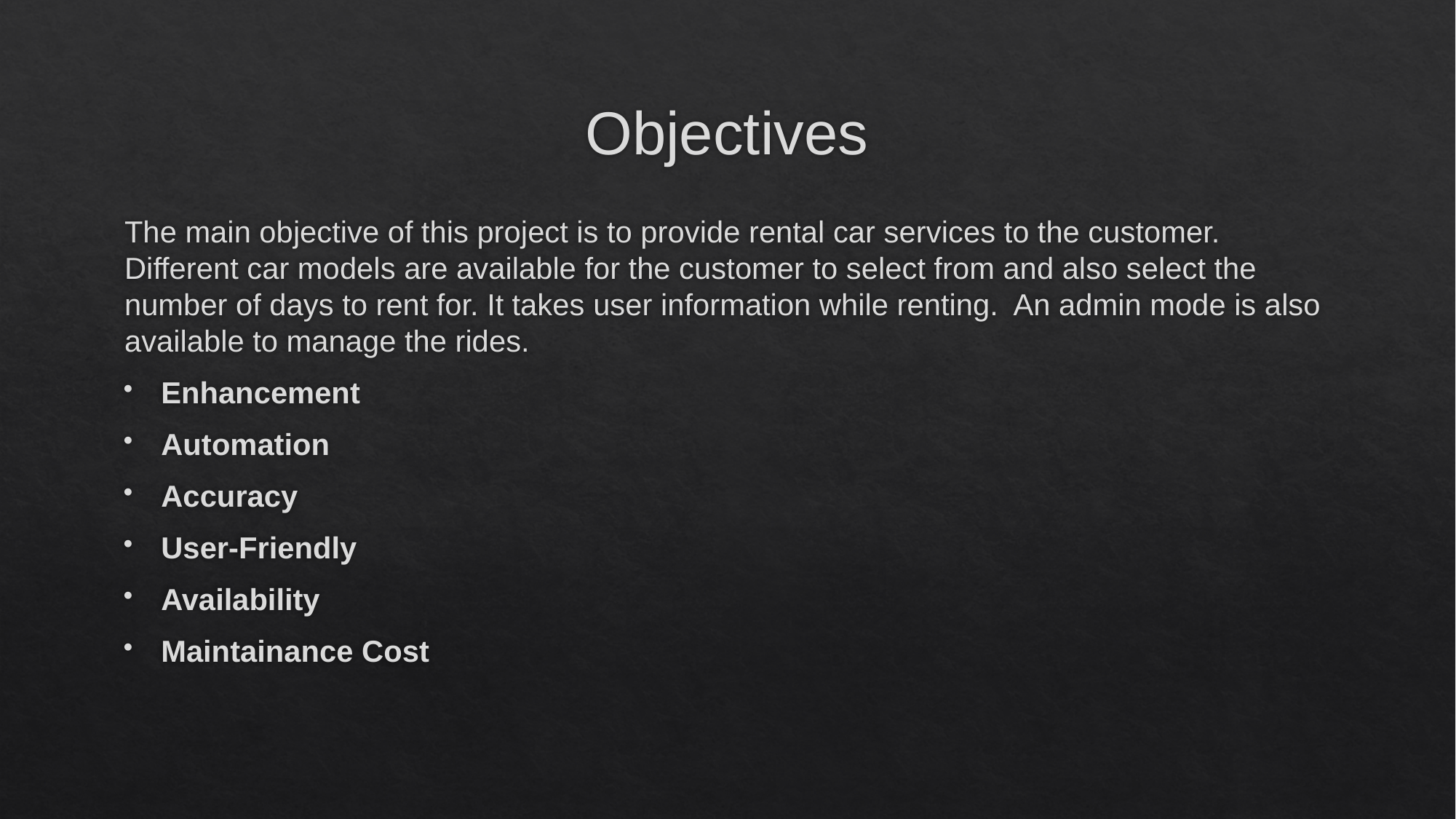

# Objectives
The main objective of this project is to provide rental car services to the customer. Different car models are available for the customer to select from and also select the number of days to rent for. It takes user information while renting.  An admin mode is also available to manage the rides.
Enhancement
Automation
Accuracy
User-Friendly
Availability
Maintainance Cost